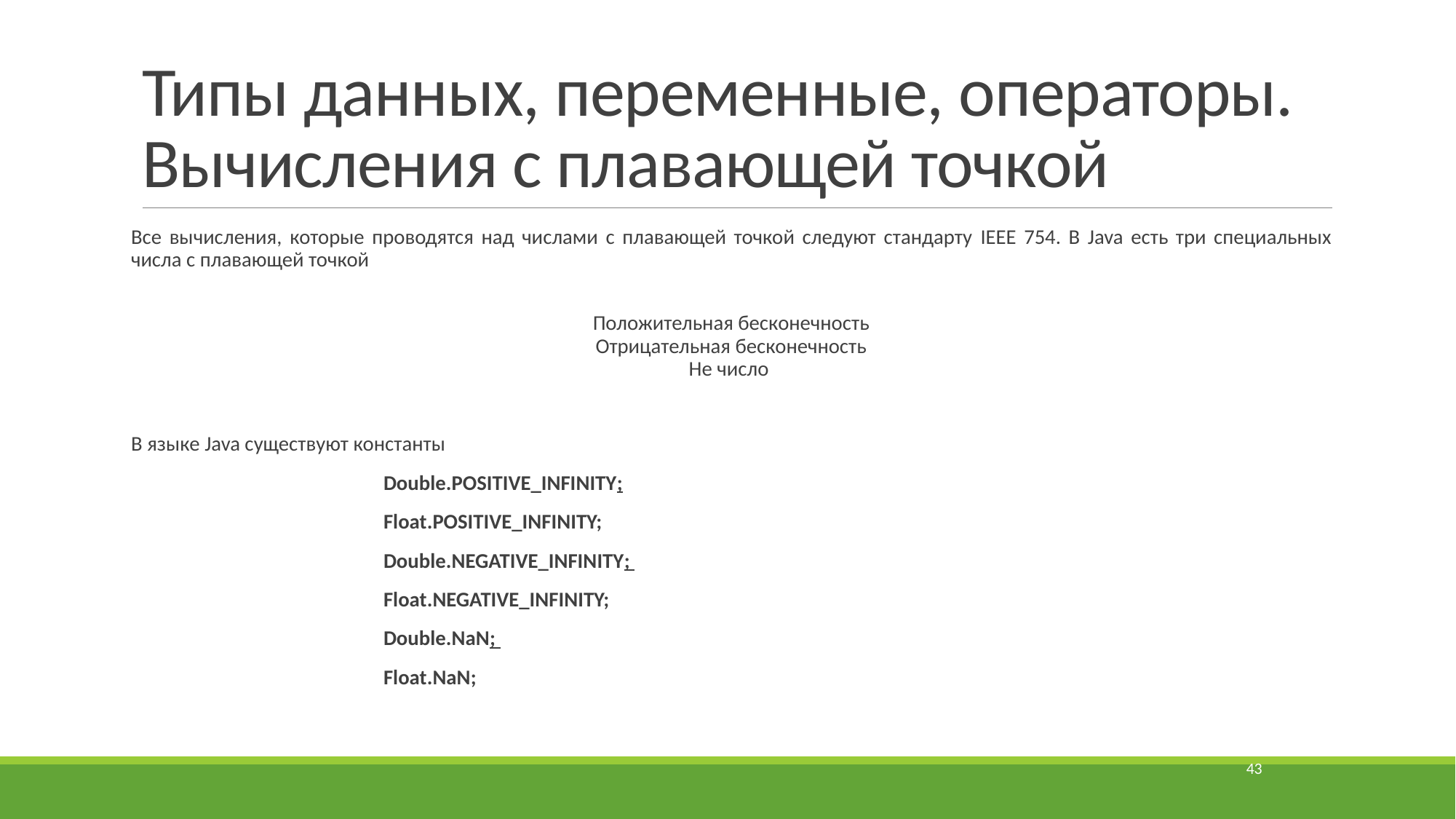

# Типы данных, переменные, операторы. Вычисления с плавающей точкой
Все вычисления, которые проводятся над числами с плавающей точкой следуют стандарту IEEE 754. В Java есть три специальных числа с плавающей точкой

Положительная бесконечность
Отрицательная бесконечность
Не число

В языке Java существуют константы
Double.POSITIVE_INFINITY;
Float.POSITIVE_INFINITY;
Double.NEGATIVE_INFINITY;
Float.NEGATIVE_INFINITY;
Double.NaN;
Float.NaN;

43